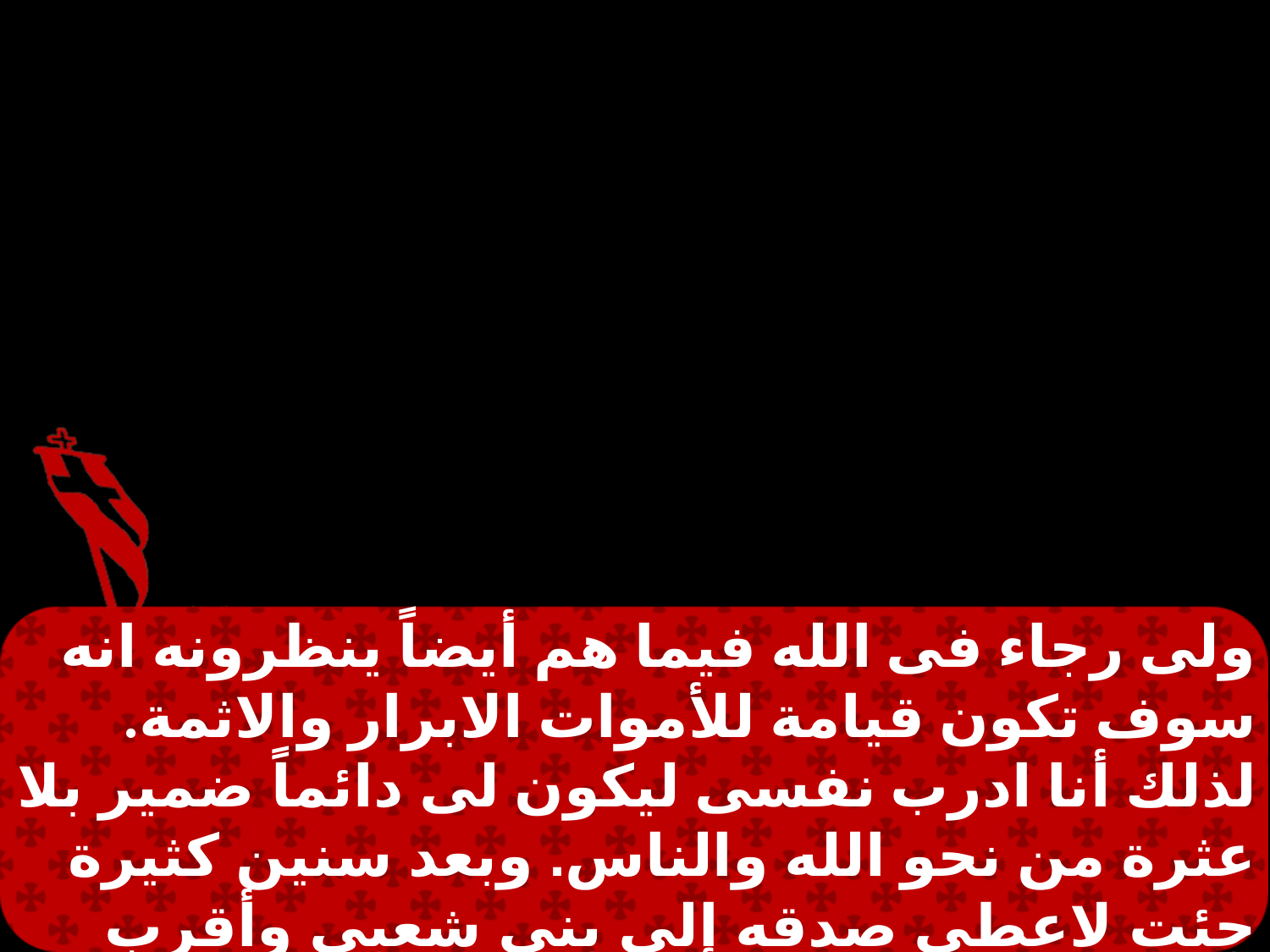

ولى رجاء فى الله فيما هم أيضاً ينظرونه انه سوف تكون قيامة للأموات الابرار والاثمة. لذلك أنا ادرب نفسى ليكون لى دائماً ضمير بلا عثرة من نحو الله والناس. وبعد سنين كثيرة جئت لاعطي صدقه إلى بنى شعبى وأقرب قرباناً فوجدنى هؤلاء فى الهيكل وانا متطهر ليس معى جمع ولا فى فتنة قوم هم يهود من آسيا.